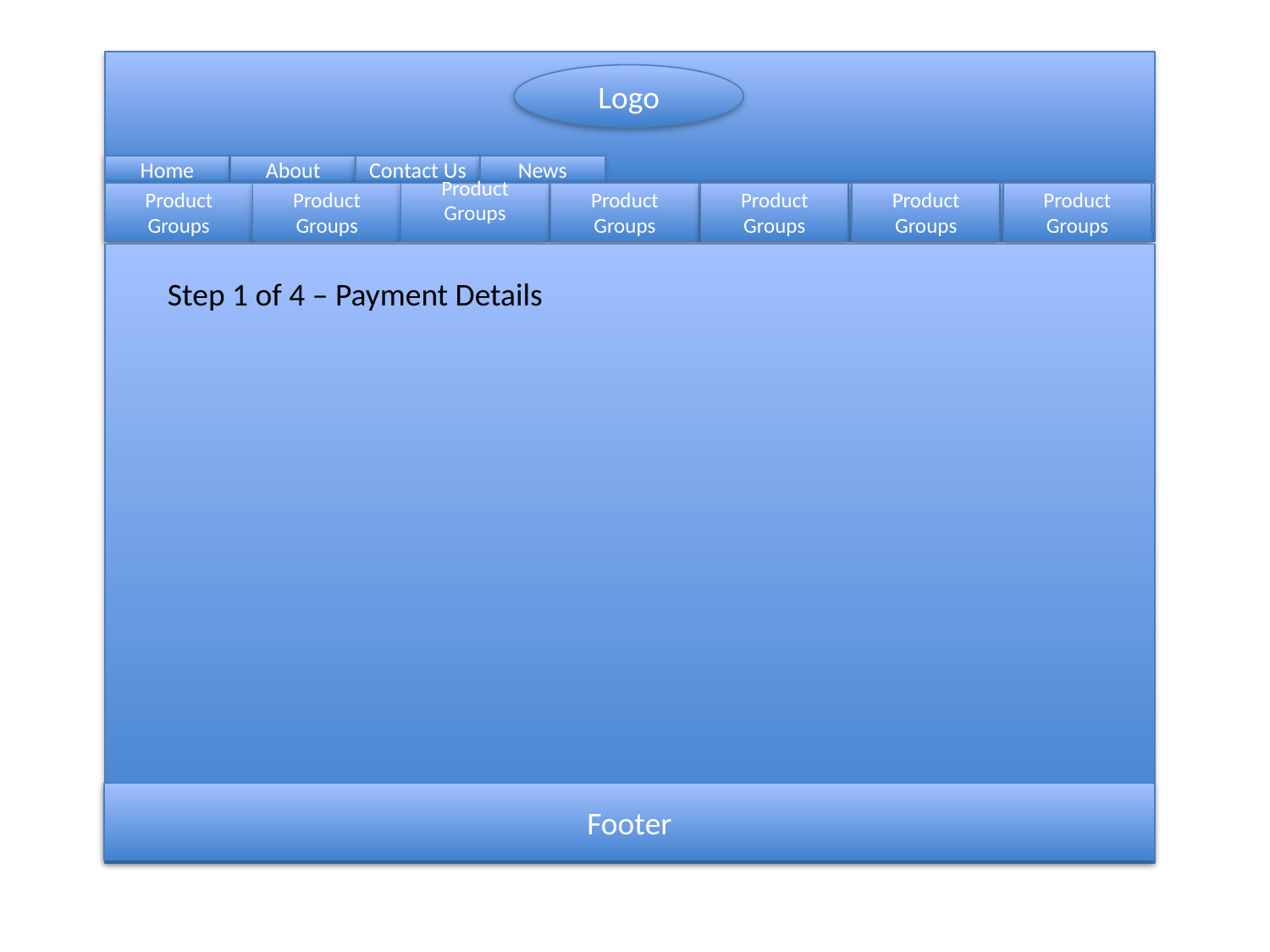

Logo
Home
About
Contact Us
News

Product Groups
Product Groups
Product Groups
Product Groups
Product Groups
Product Groups
Product Groups

Step 1 of 4 – Payment Details
Footer